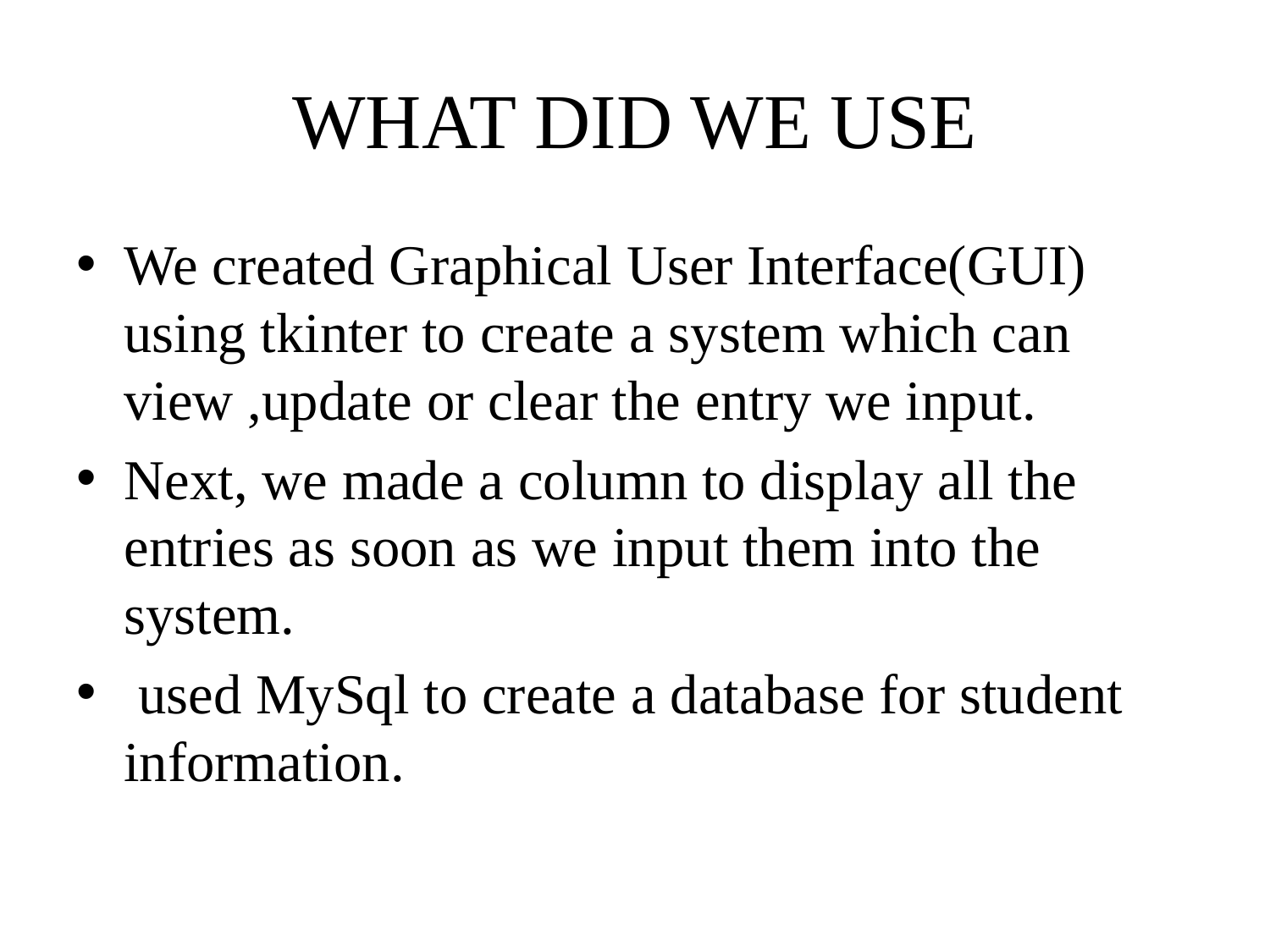

# WHAT DID WE USE
We created Graphical User Interface(GUI) using tkinter to create a system which can view ,update or clear the entry we input.
Next, we made a column to display all the entries as soon as we input them into the system.
 used MySql to create a database for student information.